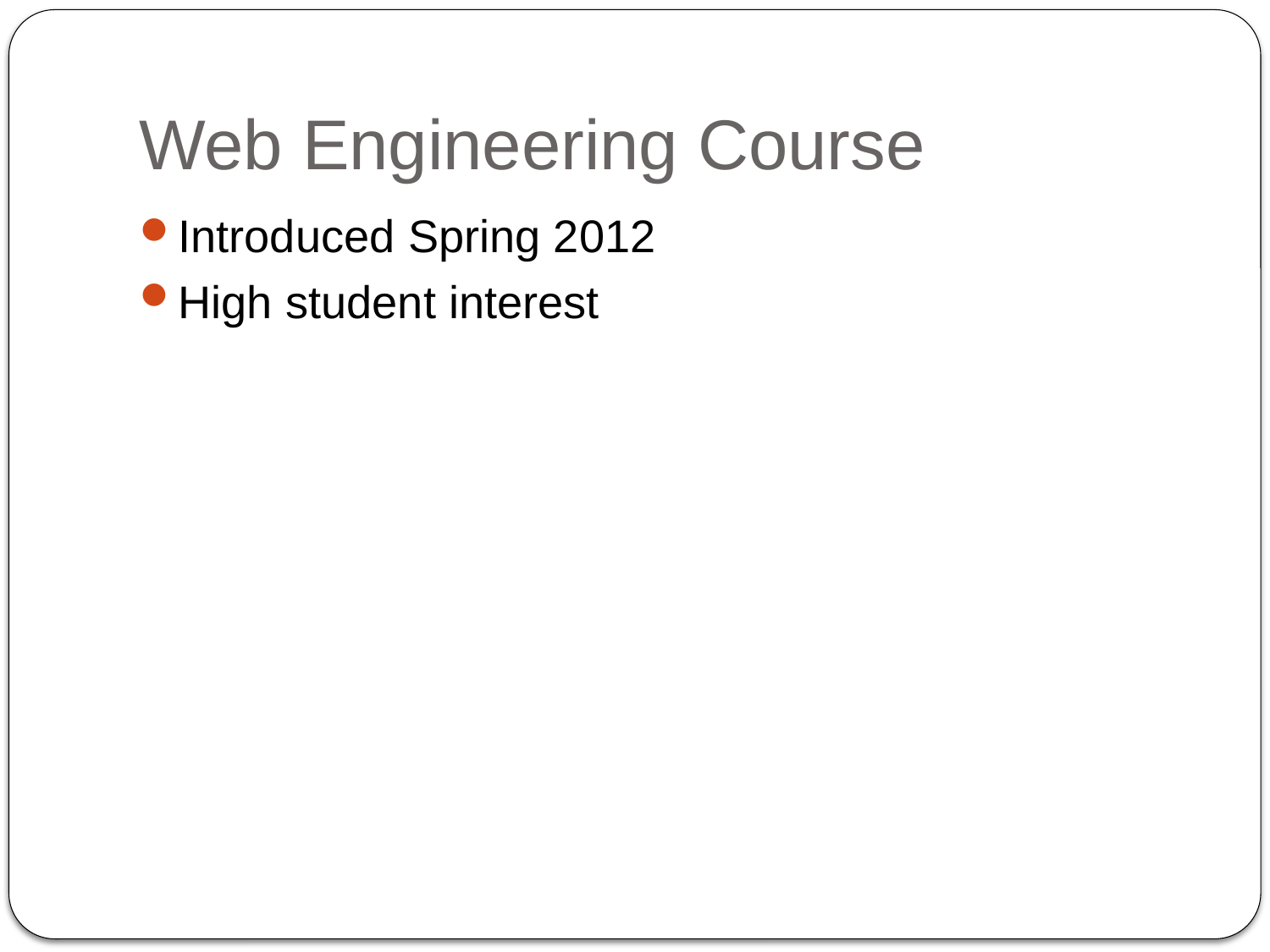

# Web Engineering Course
Introduced Spring 2012
High student interest